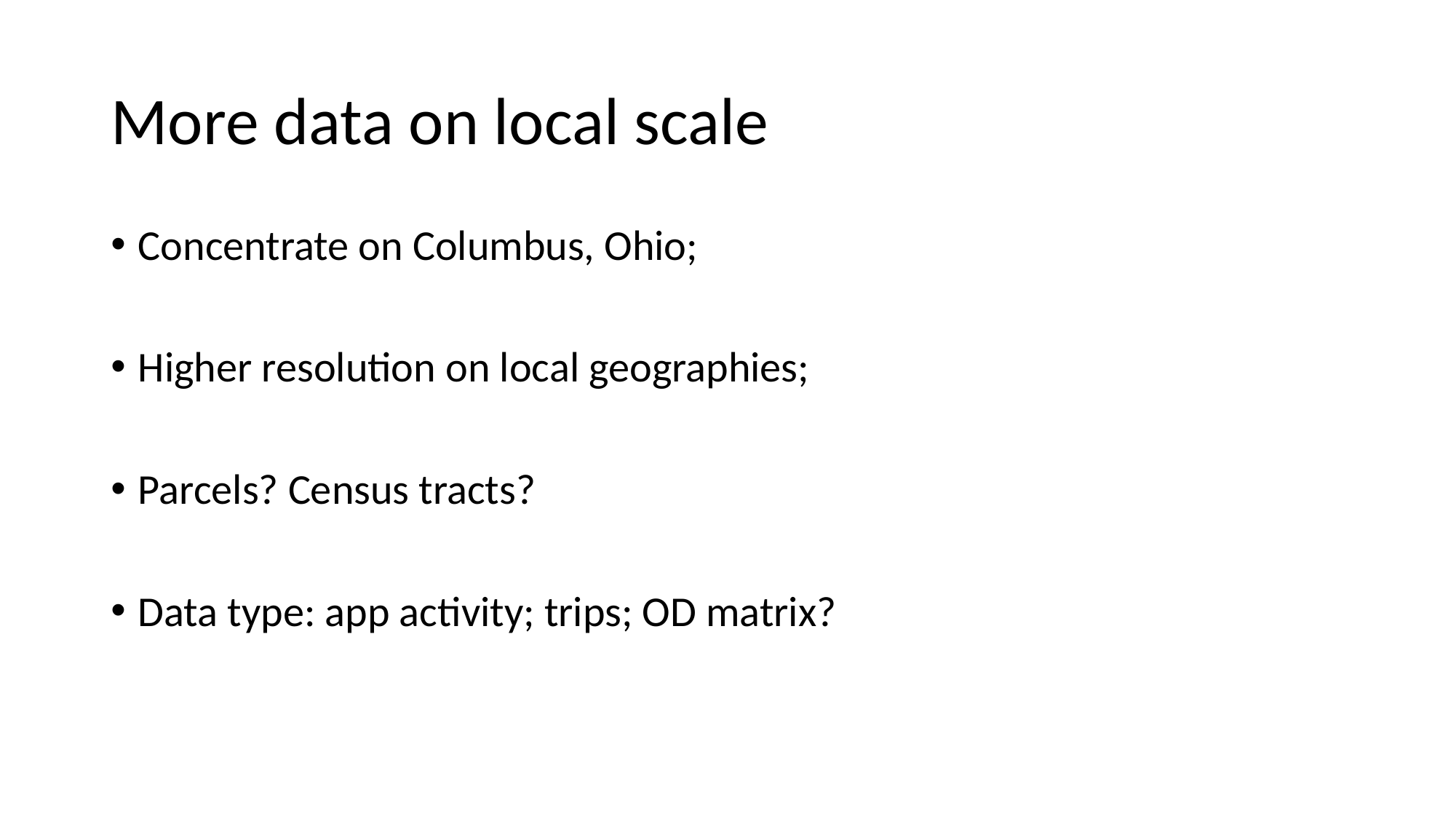

# More data on local scale
Concentrate on Columbus, Ohio;

Higher resolution on local geographies;

Parcels? Census tracts?

Data type: app activity; trips; OD matrix?